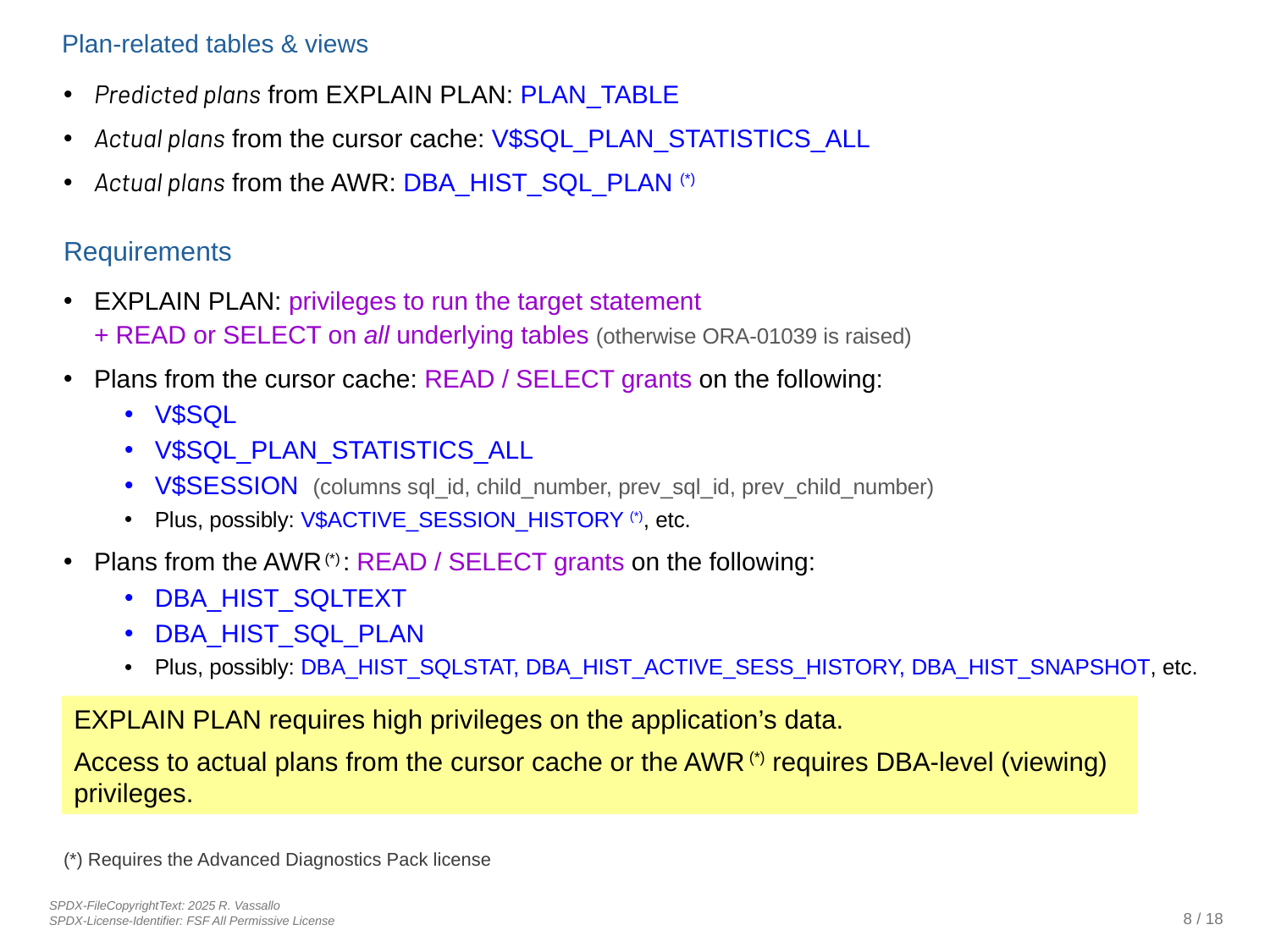

Plan-related tables & views
Predicted plans from EXPLAIN PLAN: PLAN_TABLE
Actual plans from the cursor cache: V$SQL_PLAN_STATISTICS_ALL
Actual plans from the AWR: DBA_HIST_SQL_PLAN (*)
Requirements
EXPLAIN PLAN: privileges to run the target statement
+ READ or SELECT on all underlying tables (otherwise ORA-01039 is raised)
Plans from the cursor cache: READ / SELECT grants on the following:
V$SQL
V$SQL_PLAN_STATISTICS_ALL
V$SESSION  (columns sql_id, child_number, prev_sql_id, prev_child_number)
Plus, possibly: V$ACTIVE_SESSION_HISTORY (*), etc.
Plans from the AWR (*) : READ / SELECT grants on the following:
DBA_HIST_SQLTEXT
DBA_HIST_SQL_PLAN
Plus, possibly: DBA_HIST_SQLSTAT, DBA_HIST_ACTIVE_SESS_HISTORY, DBA_HIST_SNAPSHOT, etc.

(*) Requires the Advanced Diagnostics Pack license

EXPLAIN PLAN requires high privileges on the application’s data.
Access to actual plans from the cursor cache or the AWR (*) requires DBA-level (viewing) privileges.
8 / 18
SPDX-FileCopyrightText: 2025 R. Vassallo
SPDX-License-Identifier: FSF All Permissive License